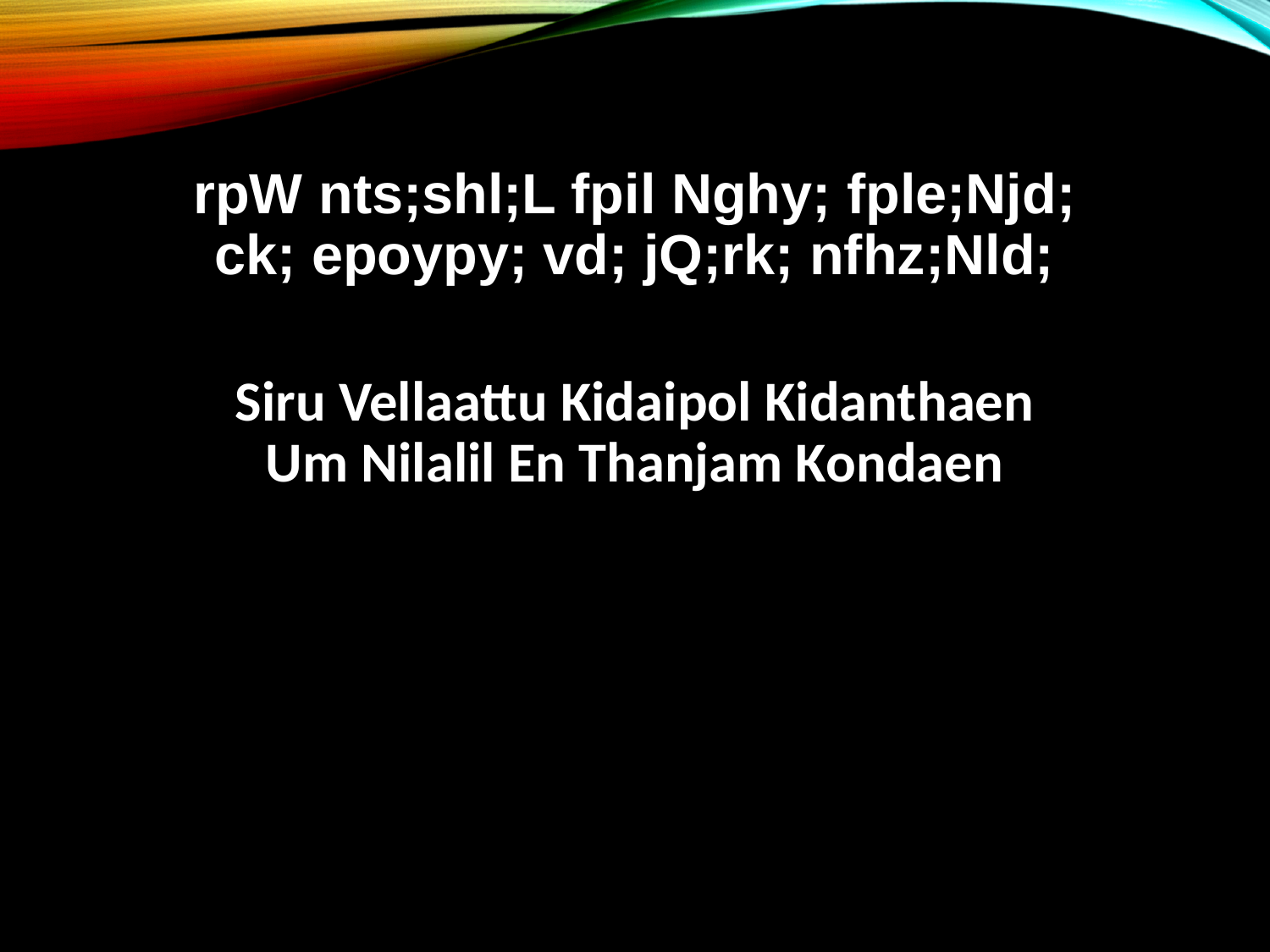

rpW nts;shl;L fpil Nghy; fple;Njd;
ck; epoypy; vd; jQ;rk; nfhz;Nld;
Siru Vellaattu Kidaipol Kidanthaen
Um Nilalil En Thanjam Kondaen